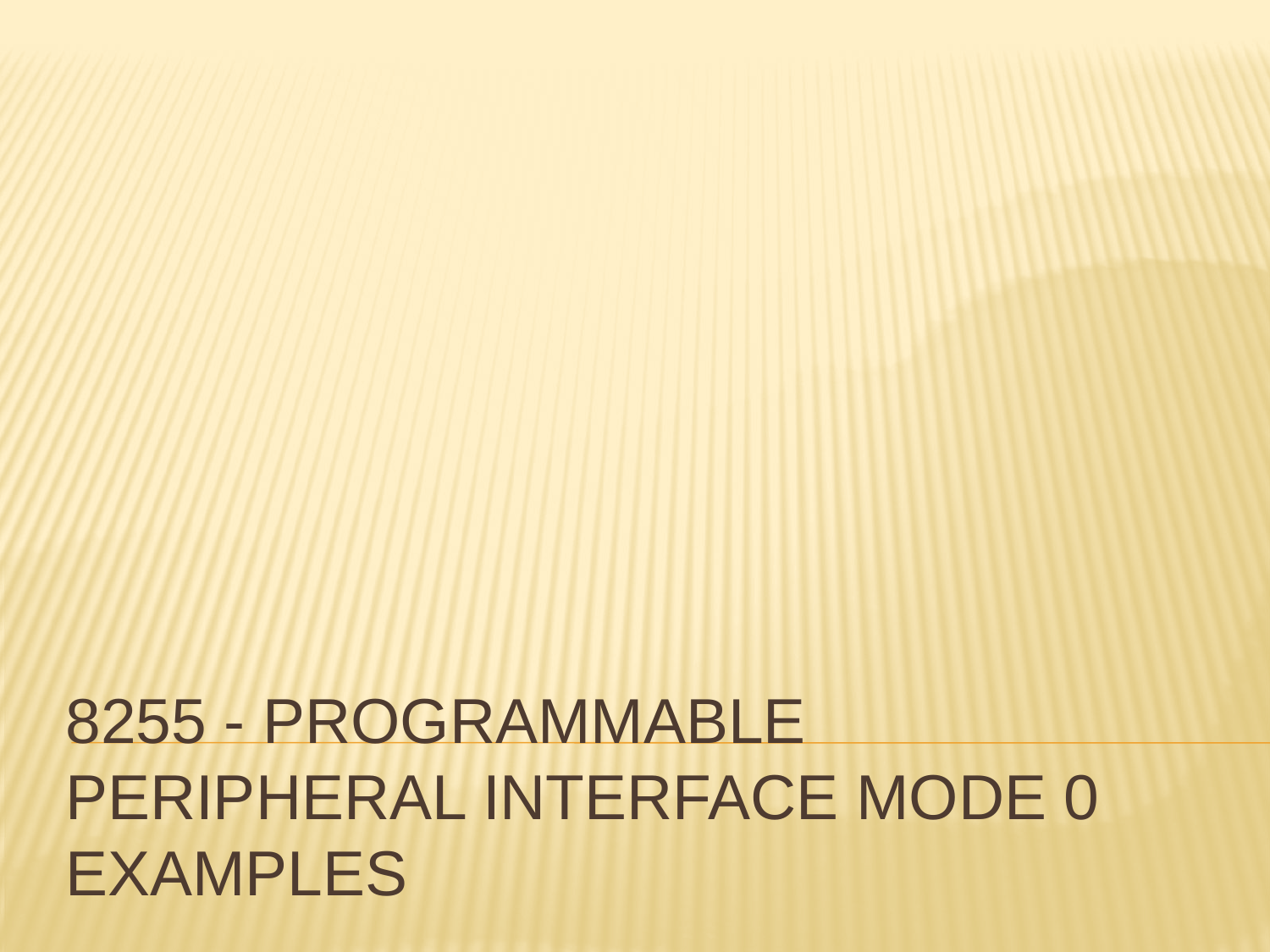

# 8255 - Programmable Peripheral Interface MODE 0 EXAMPLES